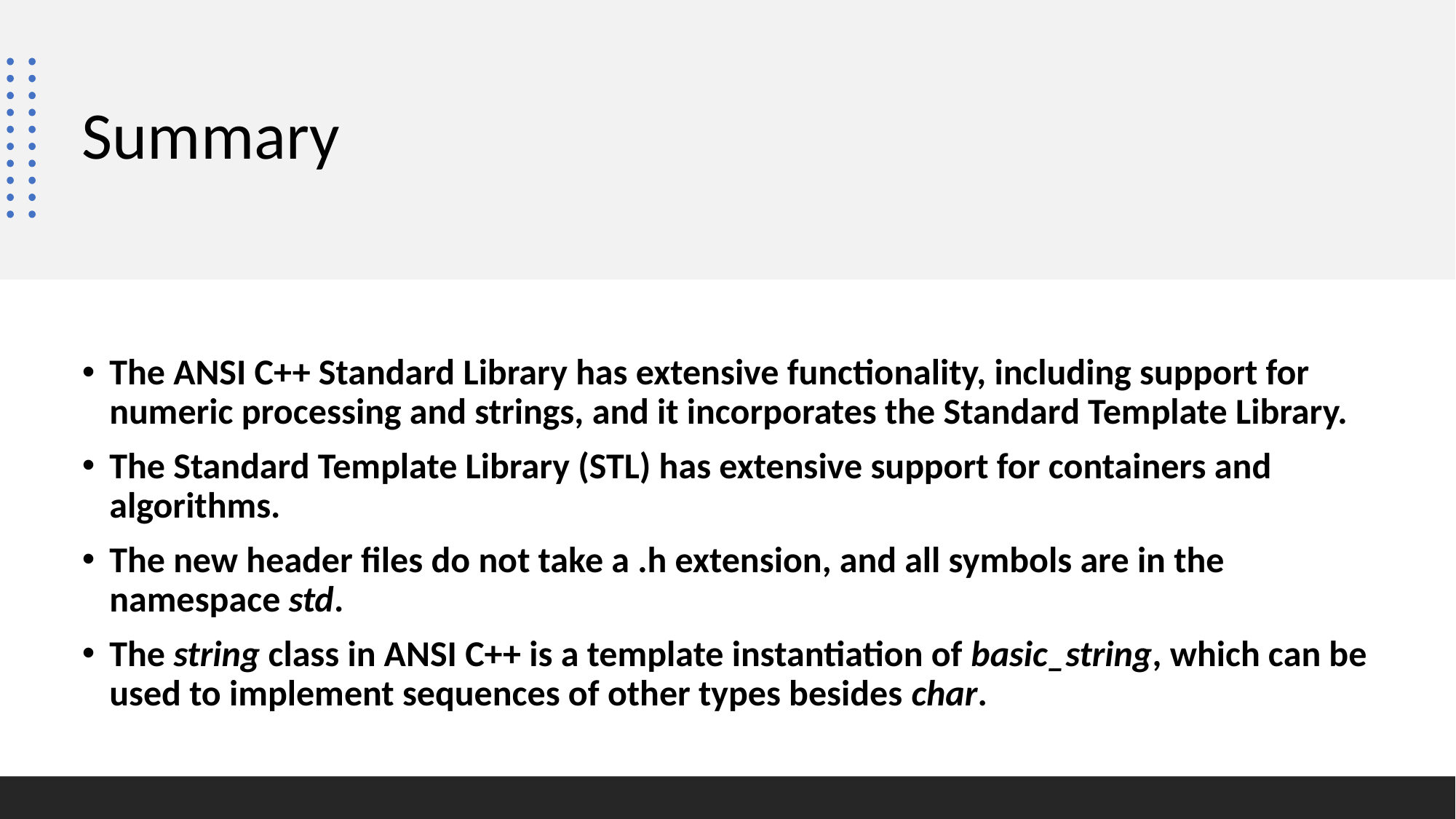

# Summary

The ANSI C++ Standard Library has extensive functionality, including support for numeric processing and strings, and it incorporates the Standard Template Library.
The Standard Template Library (STL) has extensive support for containers and algorithms.
The new header files do not take a .h extension, and all symbols are in the namespace std.
The string class in ANSI C++ is a template instantiation of basic_string, which can be used to implement sequences of other types besides char.